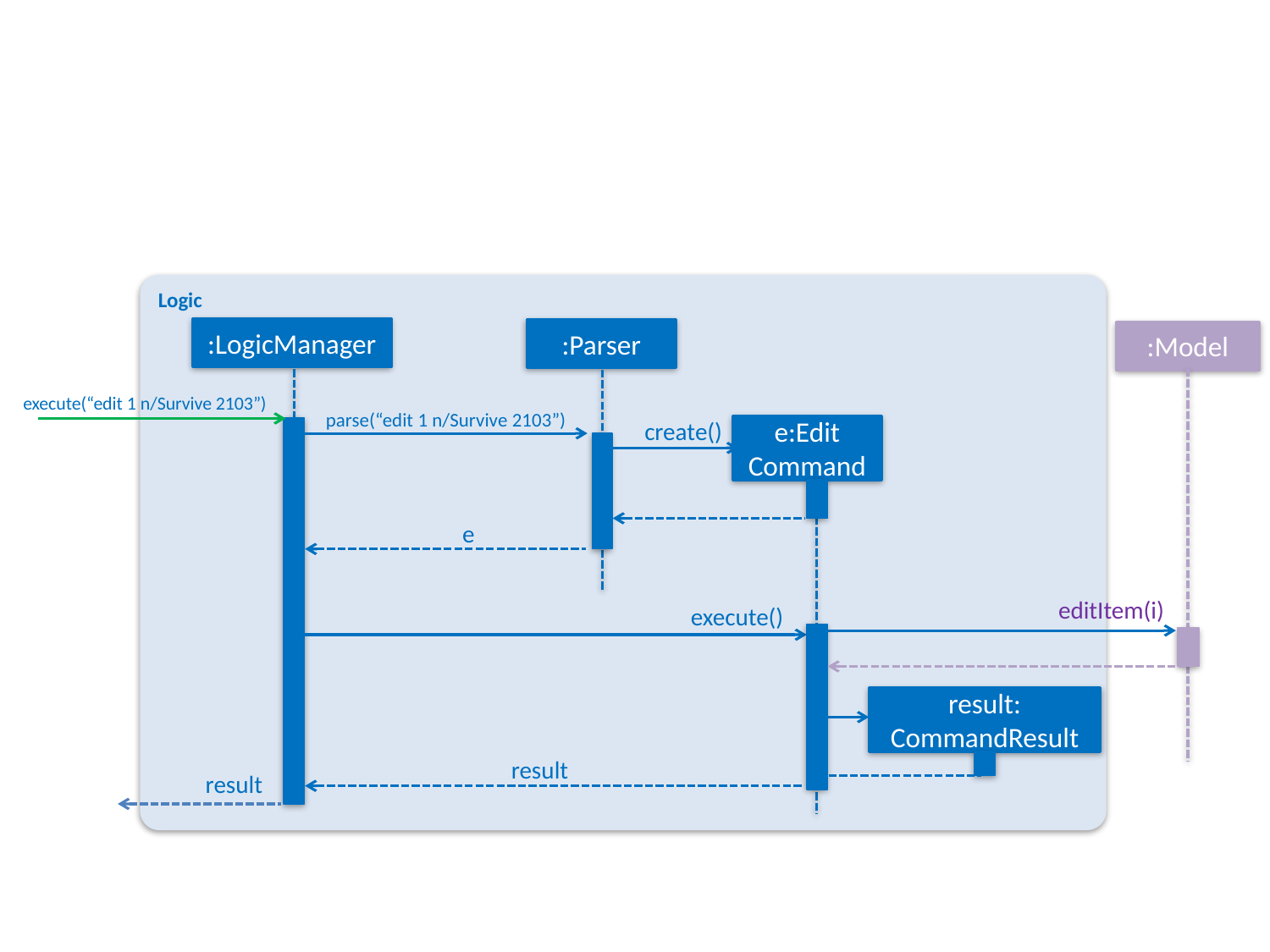

Logic
:LogicManager
:Parser
:Model
execute(“edit 1 n/Survive 2103”)
parse(“edit 1 n/Survive 2103”)
create()
e:Edit
Command

e
editItem(i)
execute()

result:
CommandResult

result
result